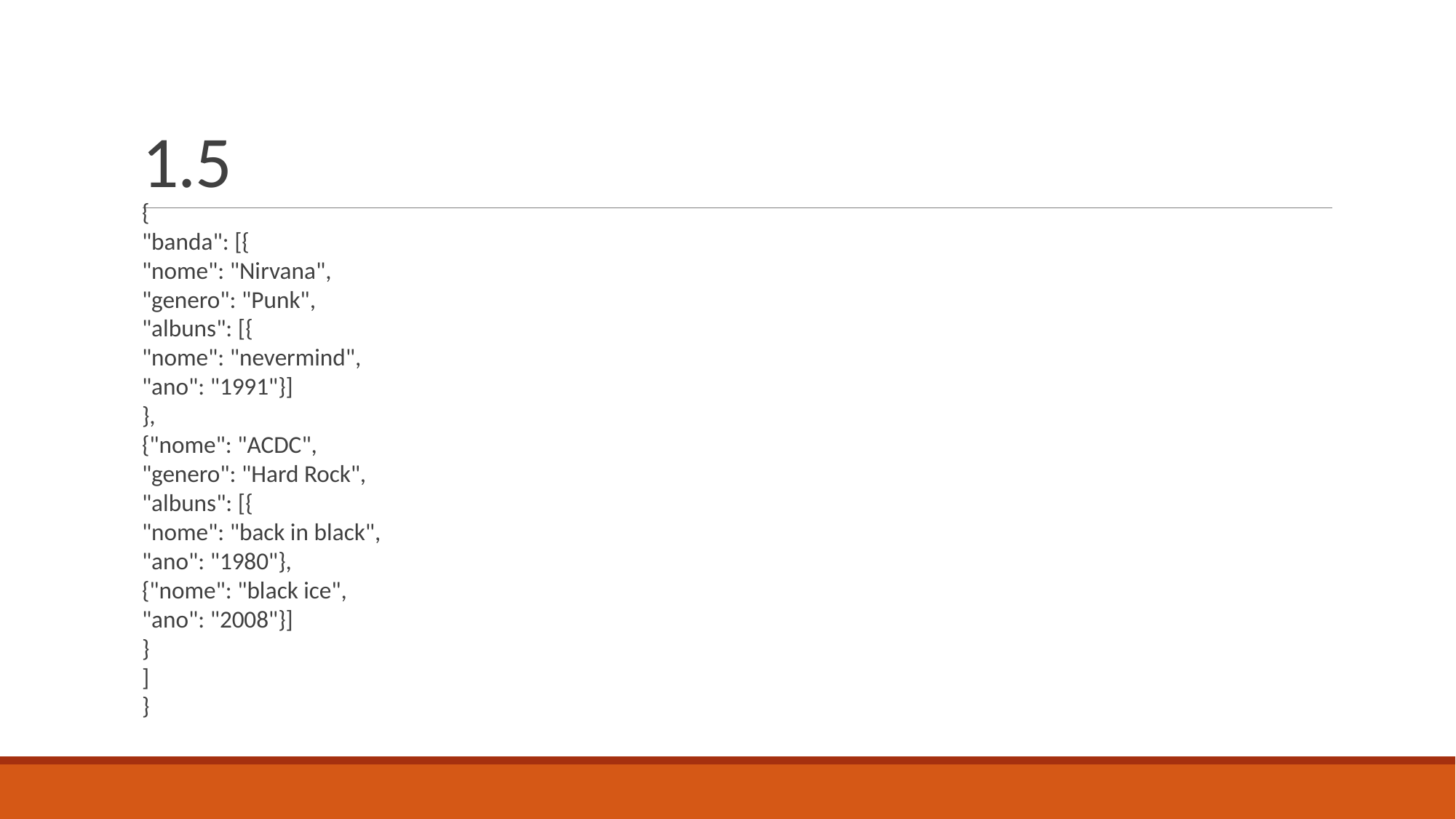

# 1.5
{
"banda": [{
"nome": "Nirvana",
"genero": "Punk",
"albuns": [{
"nome": "nevermind",
"ano": "1991"}]
},
{"nome": "ACDC",
"genero": "Hard Rock",
"albuns": [{
"nome": "back in black",
"ano": "1980"},
{"nome": "black ice",
"ano": "2008"}]
}
]
}